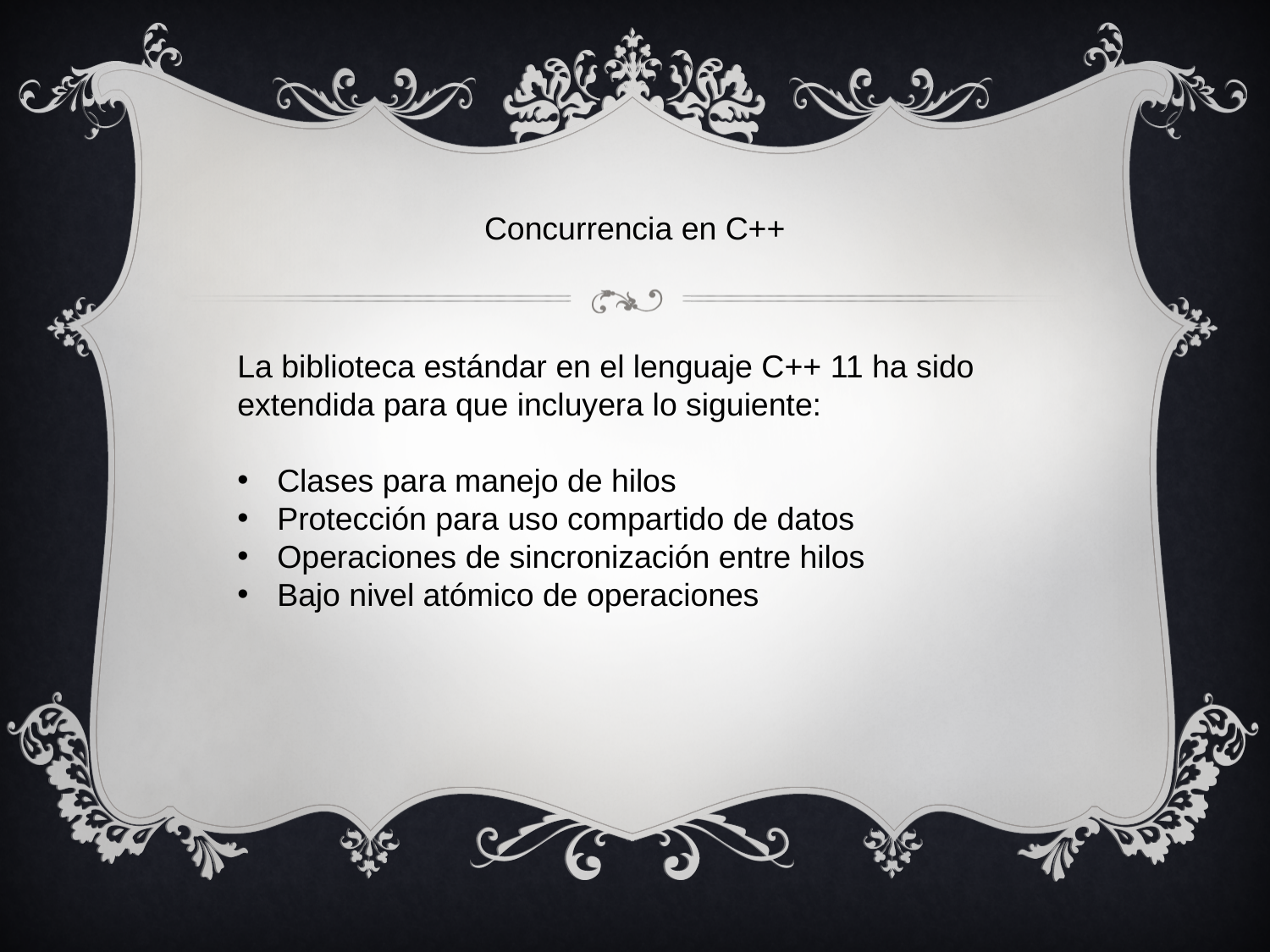

# Concurrencia en C++
La biblioteca estándar en el lenguaje C++ 11 ha sido extendida para que incluyera lo siguiente:

Clases para manejo de hilos
Protección para uso compartido de datos
Operaciones de sincronización entre hilos
Bajo nivel atómico de operaciones